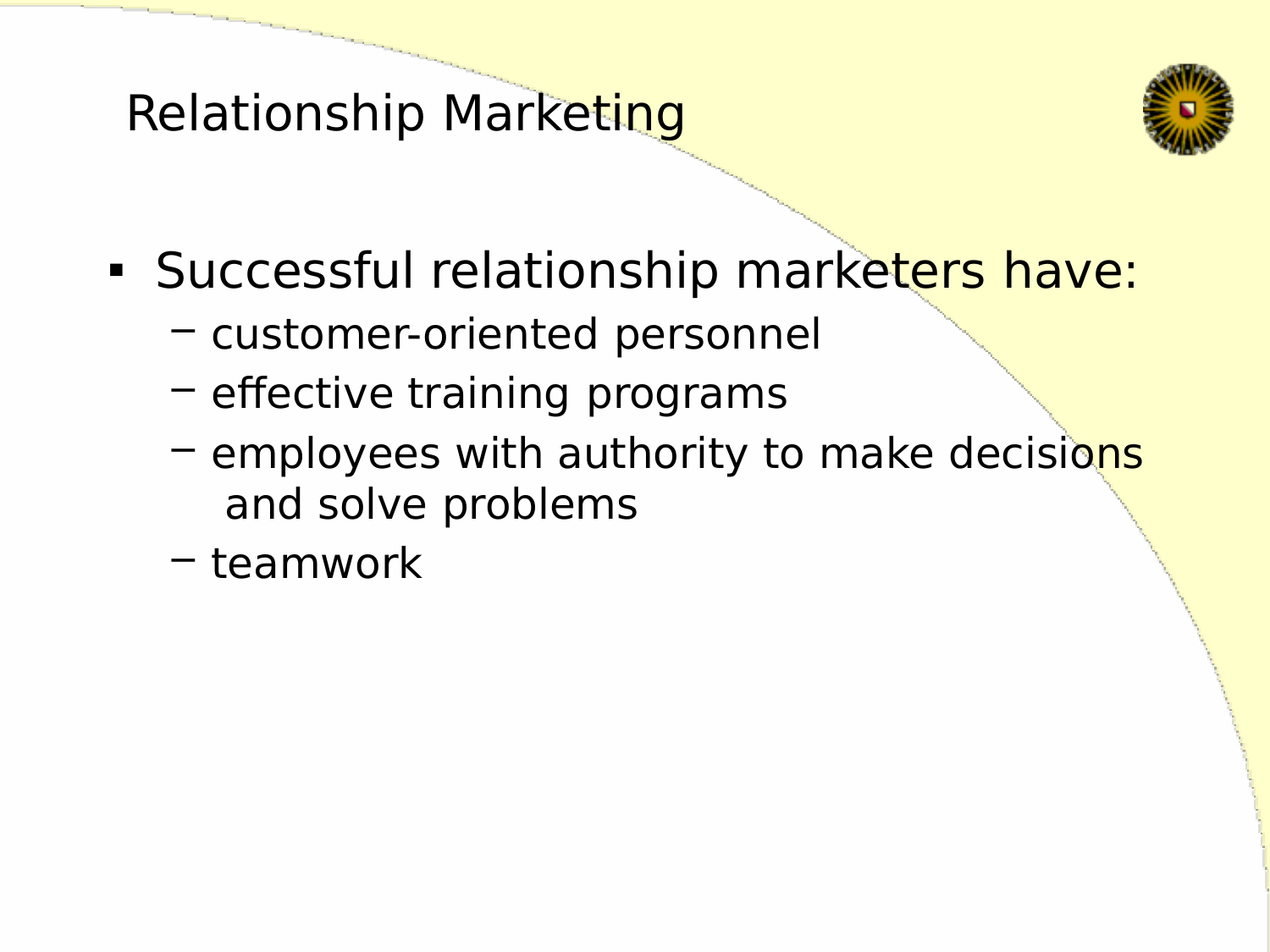

# Relationship Marketing
Successful relationship marketers have:
customer-oriented personnel
effective training programs
employees with authority to make decisions  and solve problems
teamwork